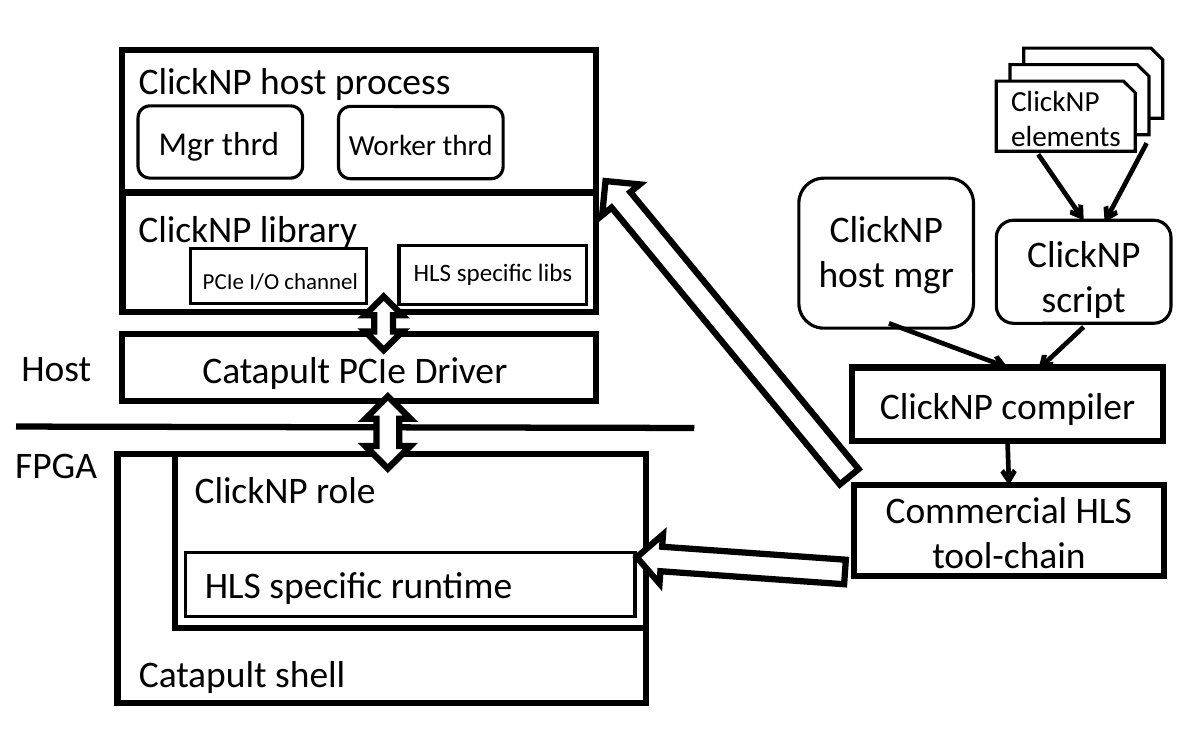

ClickNP host process

ClickNP elements

Mgr thrd
Worker thrd

ClickNP library
ClickNP host mgr

ClickNP script

HLS specific libs
PCIe I/O channel

Host
Catapult PCIe Driver
ClickNP compiler

FPGA

ClickNP role
Commercial HLS tool-chain

HLS specific runtime
Catapult shell